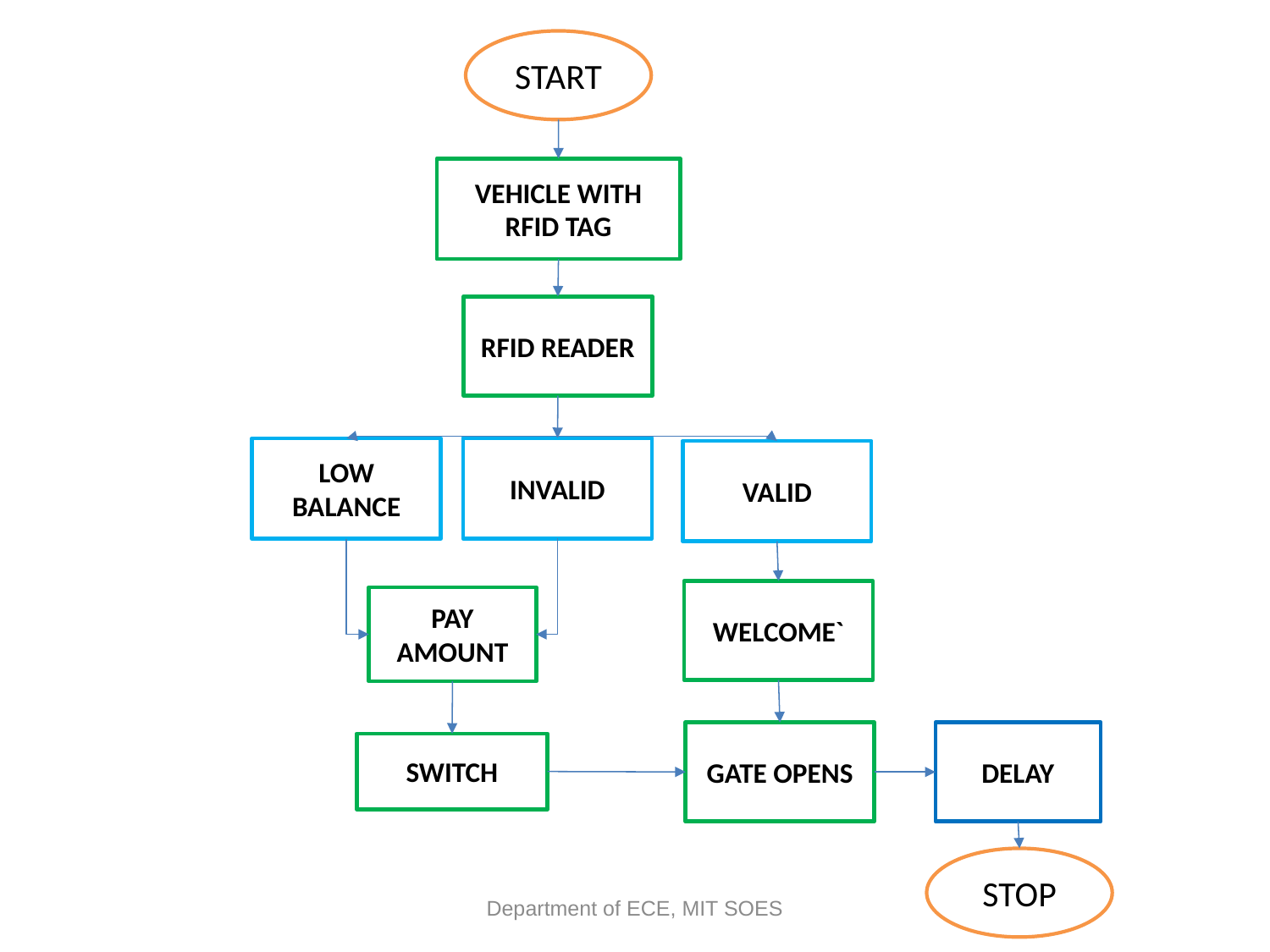

START
VEHICLE WITH RFID TAG
RFID READER
INVALID
LOW BALANCE
VALID
WELCOME`
PAY AMOUNT
GATE OPENS
DELAY
SWITCH
STOP
Department of ECE, MIT SOES